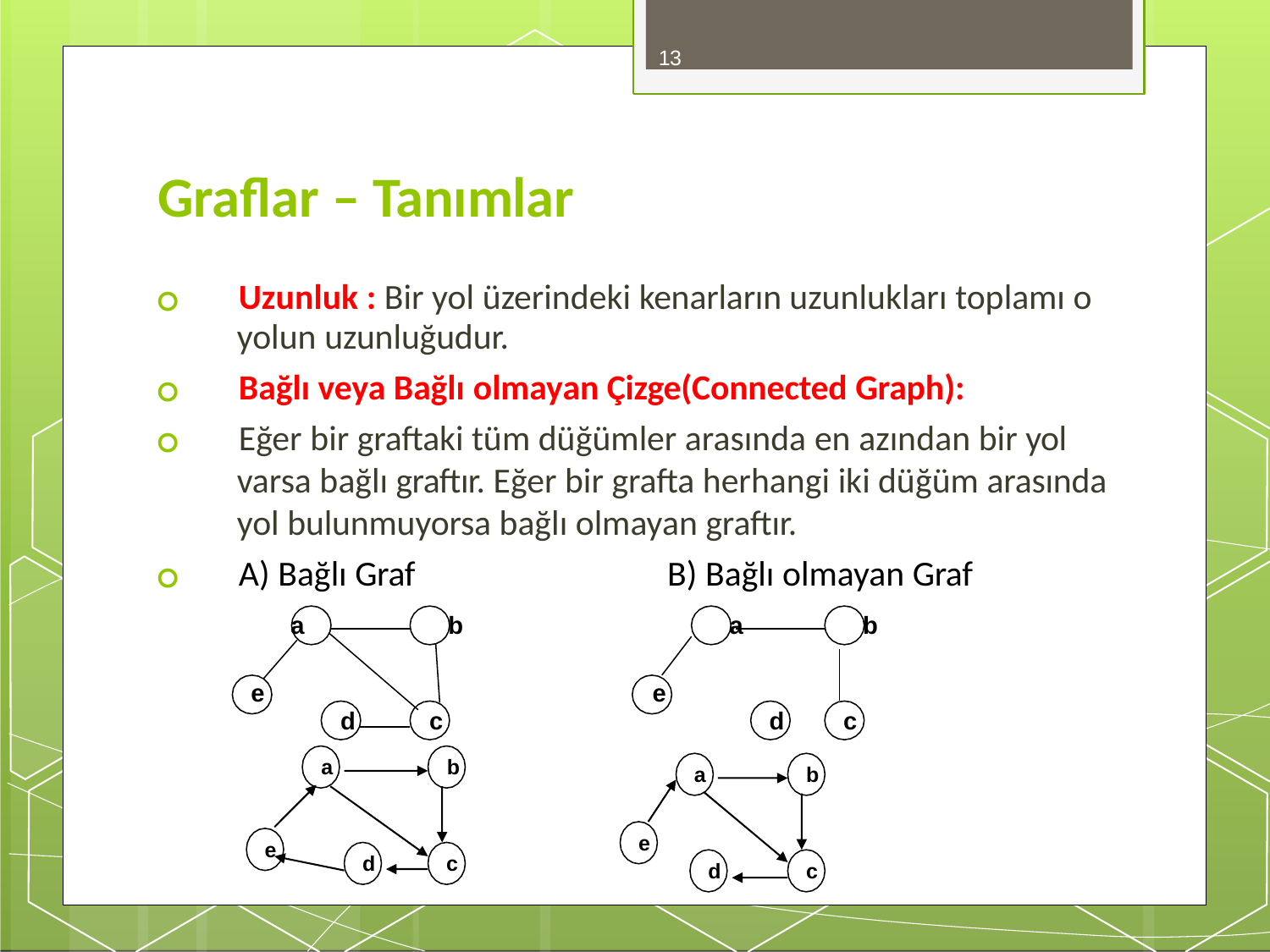

13
# Graflar – Tanımlar
🞇	Uzunluk : Bir yol üzerindeki kenarların uzunlukları toplamı o
yolun uzunluğudur.
🞇	Bağlı veya Bağlı olmayan Çizge(Connected Graph):
🞇	Eğer bir graftaki tüm düğümler arasında en azından bir yol
varsa bağlı graftır. Eğer bir grafta herhangi iki düğüm arasında
yol bulunmuyorsa bağlı olmayan graftır.
🞇	A) Bağlı Graf	B) Bağlı olmayan Graf
a	b	a	b

e	e
d	c
a	b

d
c

a
b

e
e

d
c

d
c